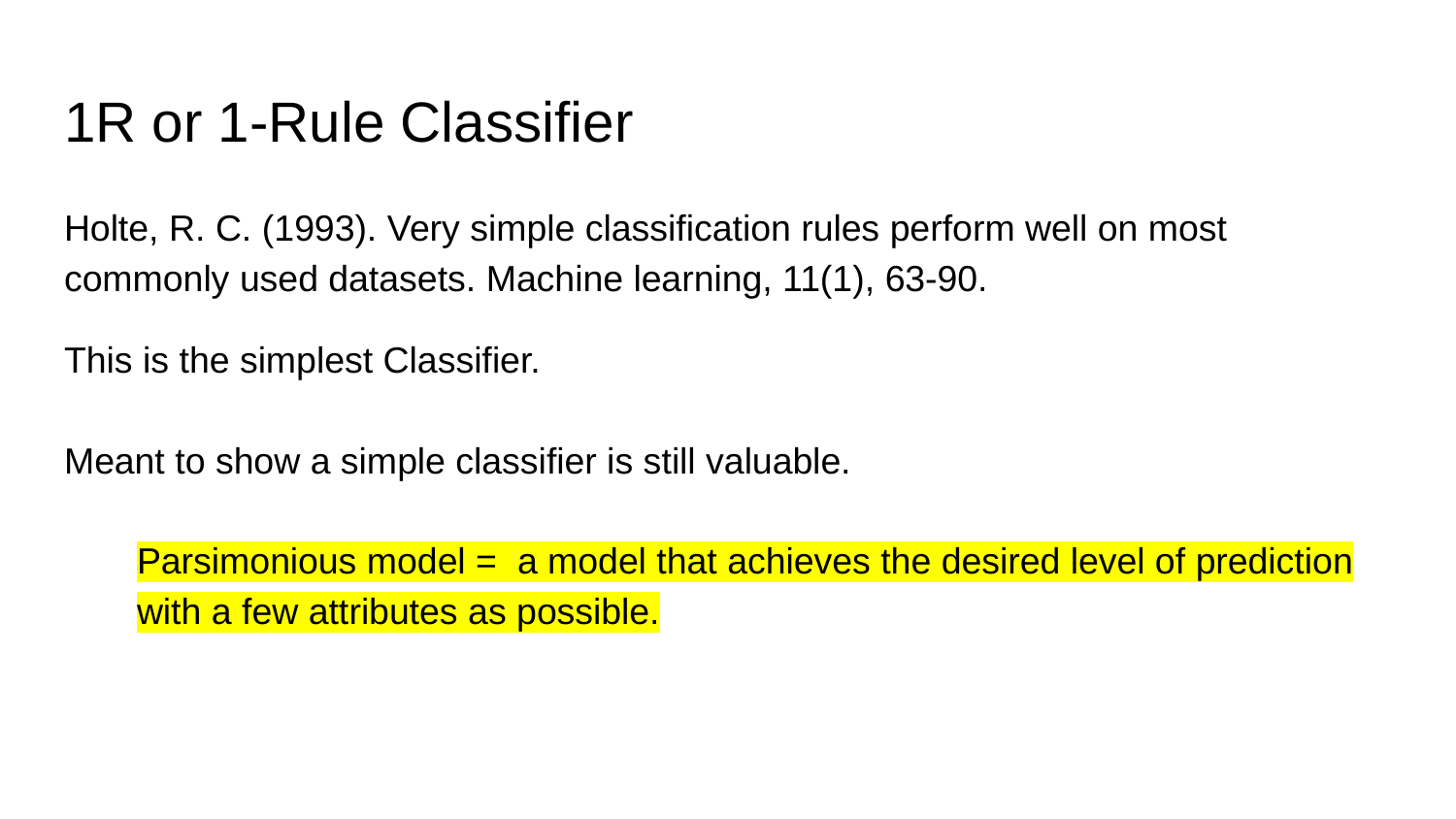

# 1R or 1-Rule Classifier
Holte, R. C. (1993). Very simple classification rules perform well on most commonly used datasets. Machine learning, 11(1), 63-90.
This is the simplest Classifier.

Meant to show a simple classifier is still valuable.

Parsimonious model =  a model that achieves the desired level of prediction with a few attributes as possible.